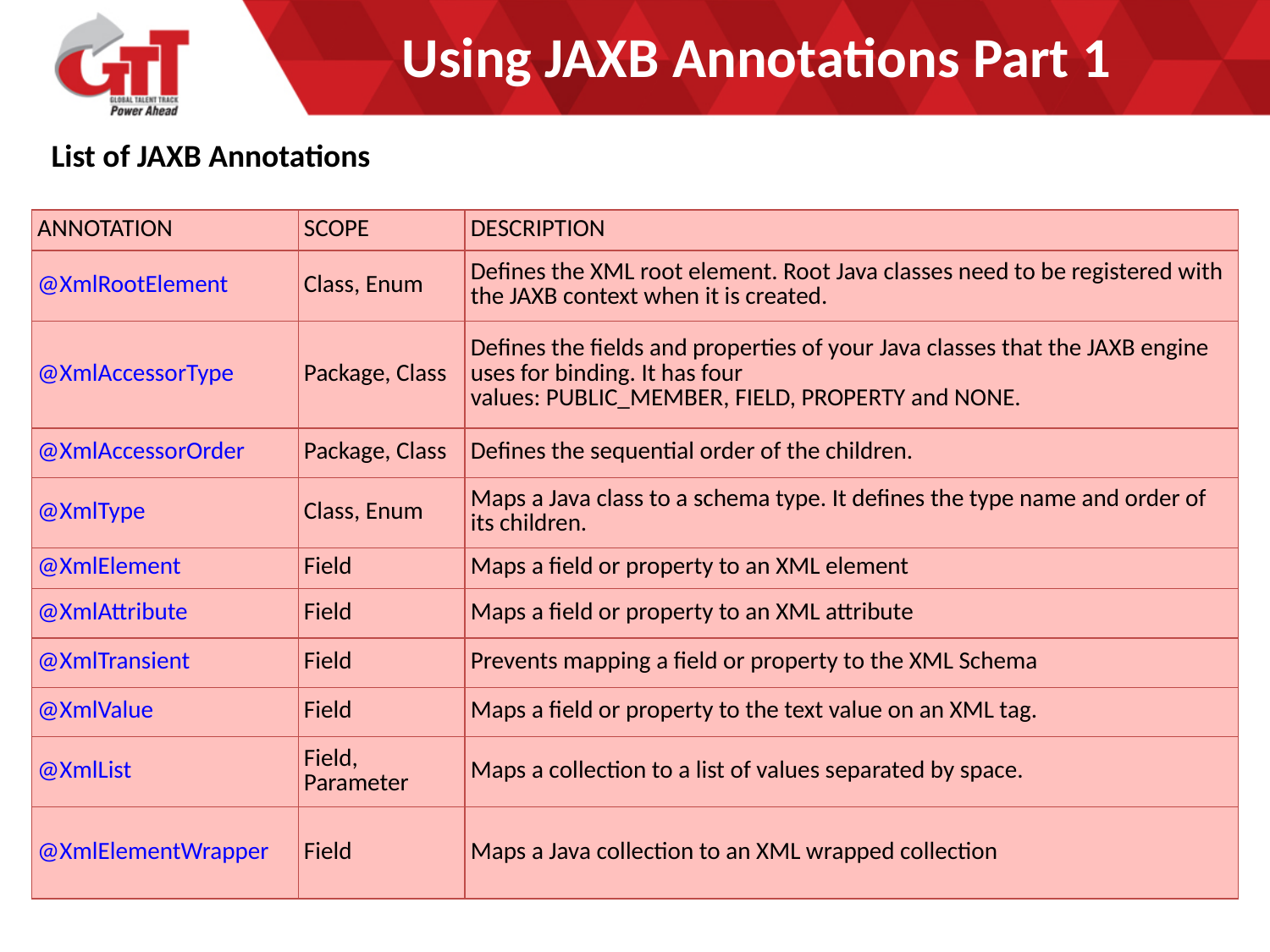

# Using JAXB Annotations Part 1
 List of JAXB Annotations
| ANNOTATION | SCOPE | DESCRIPTION |
| --- | --- | --- |
| @XmlRootElement | Class, Enum | Defines the XML root element. Root Java classes need to be registered with the JAXB context when it is created. |
| @XmlAccessorType | Package, Class | Defines the fields and properties of your Java classes that the JAXB engine uses for binding. It has four values: PUBLIC\_MEMBER, FIELD, PROPERTY and NONE. |
| @XmlAccessorOrder | Package, Class | Defines the sequential order of the children. |
| @XmlType | Class, Enum | Maps a Java class to a schema type. It defines the type name and order of its children. |
| @XmlElement | Field | Maps a field or property to an XML element |
| @XmlAttribute | Field | Maps a field or property to an XML attribute |
| @XmlTransient | Field | Prevents mapping a field or property to the XML Schema |
| @XmlValue | Field | Maps a field or property to the text value on an XML tag. |
| @XmlList | Field, Parameter | Maps a collection to a list of values separated by space. |
| @XmlElementWrapper | Field | Maps a Java collection to an XML wrapped collection |